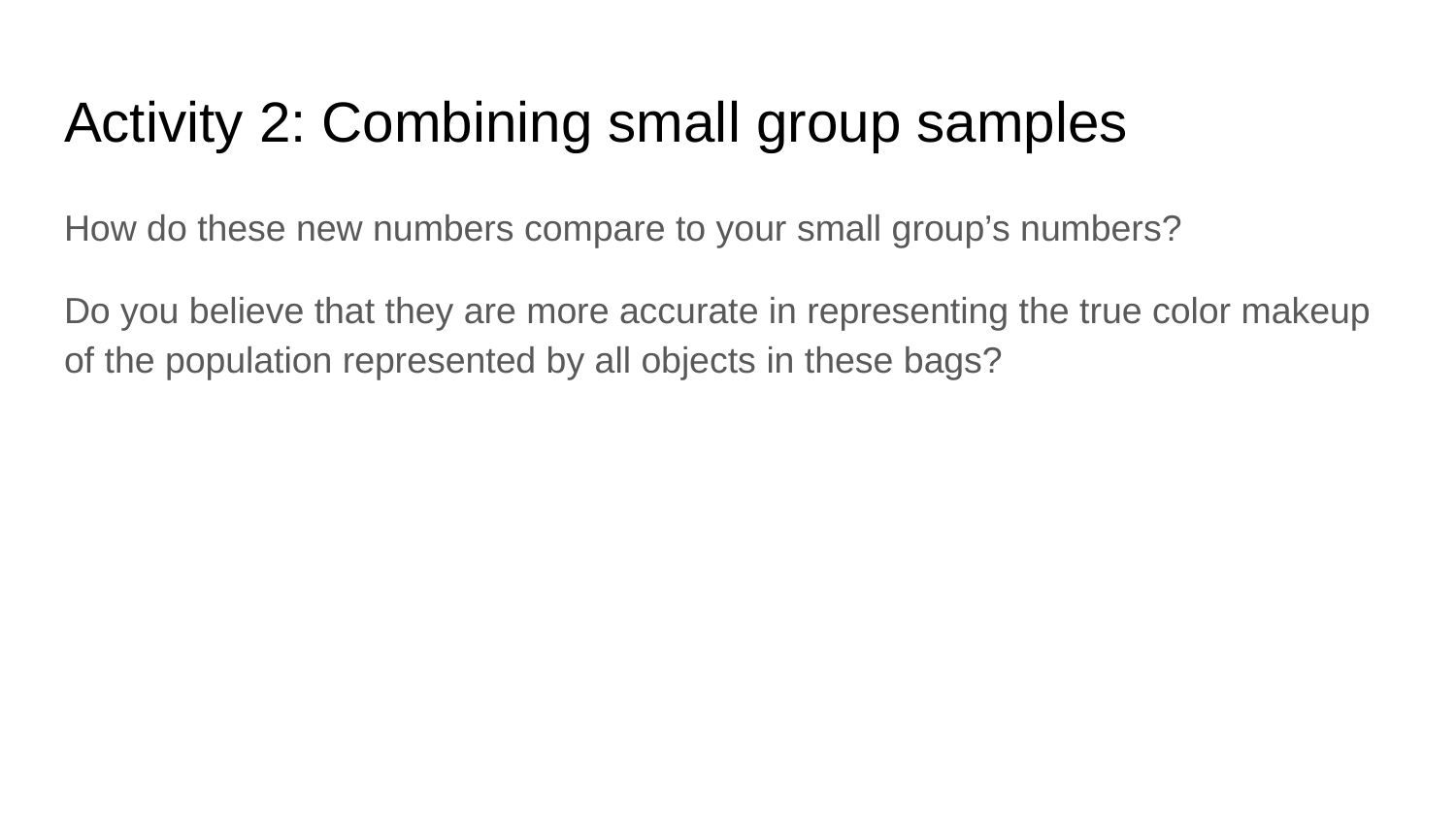

# Activity 2: Combining small group samples
How do these new numbers compare to your small group’s numbers?
Do you believe that they are more accurate in representing the true color makeup of the population represented by all objects in these bags?